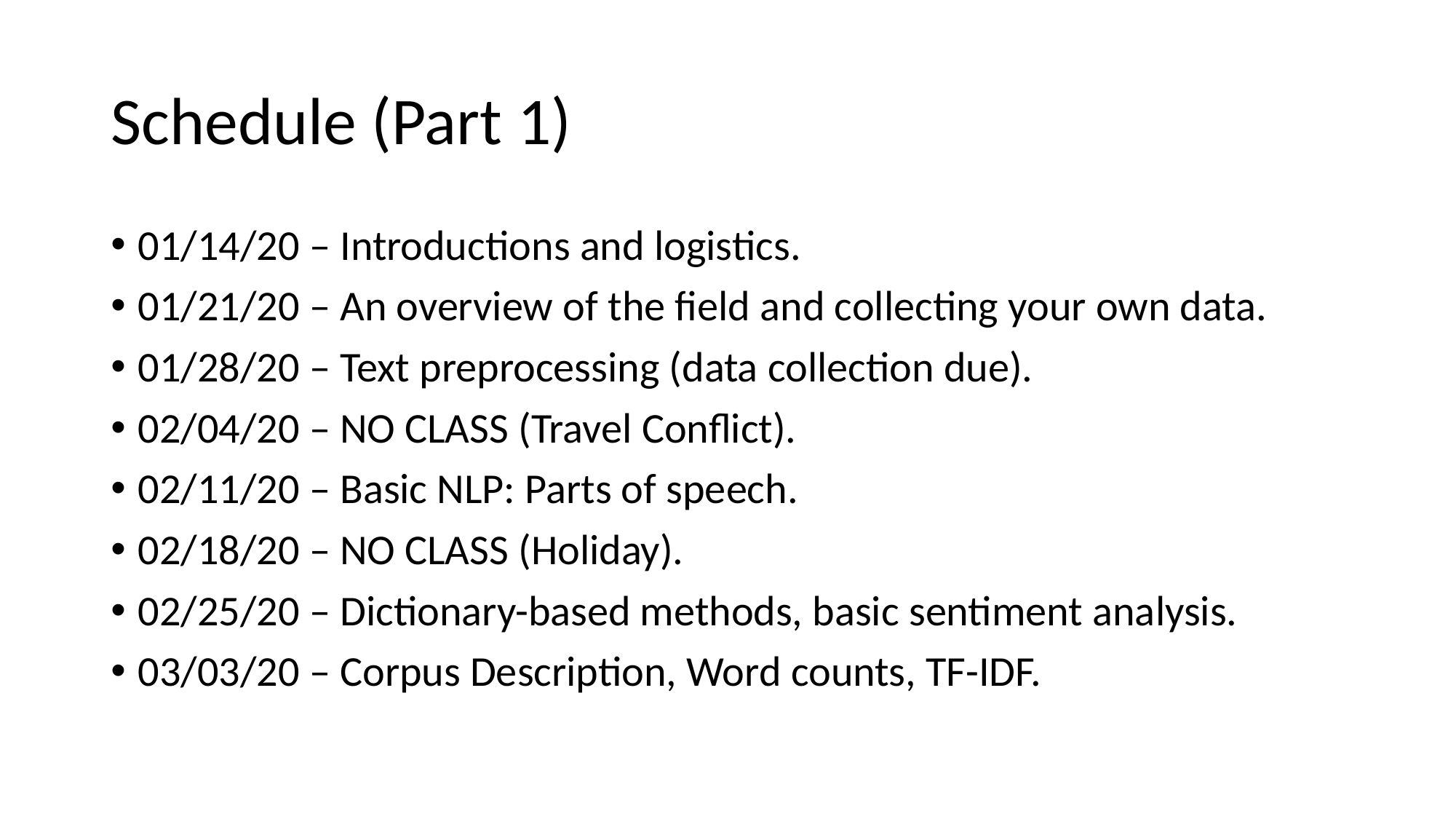

# Schedule (Part 1)
01/14/20 – Introductions and logistics.
01/21/20 – An overview of the field and collecting your own data.
01/28/20 – Text preprocessing (data collection due).
02/04/20 – NO CLASS (Travel Conflict).
02/11/20 – Basic NLP: Parts of speech.
02/18/20 – NO CLASS (Holiday).
02/25/20 – Dictionary-based methods, basic sentiment analysis.
03/03/20 – Corpus Description, Word counts, TF-IDF.